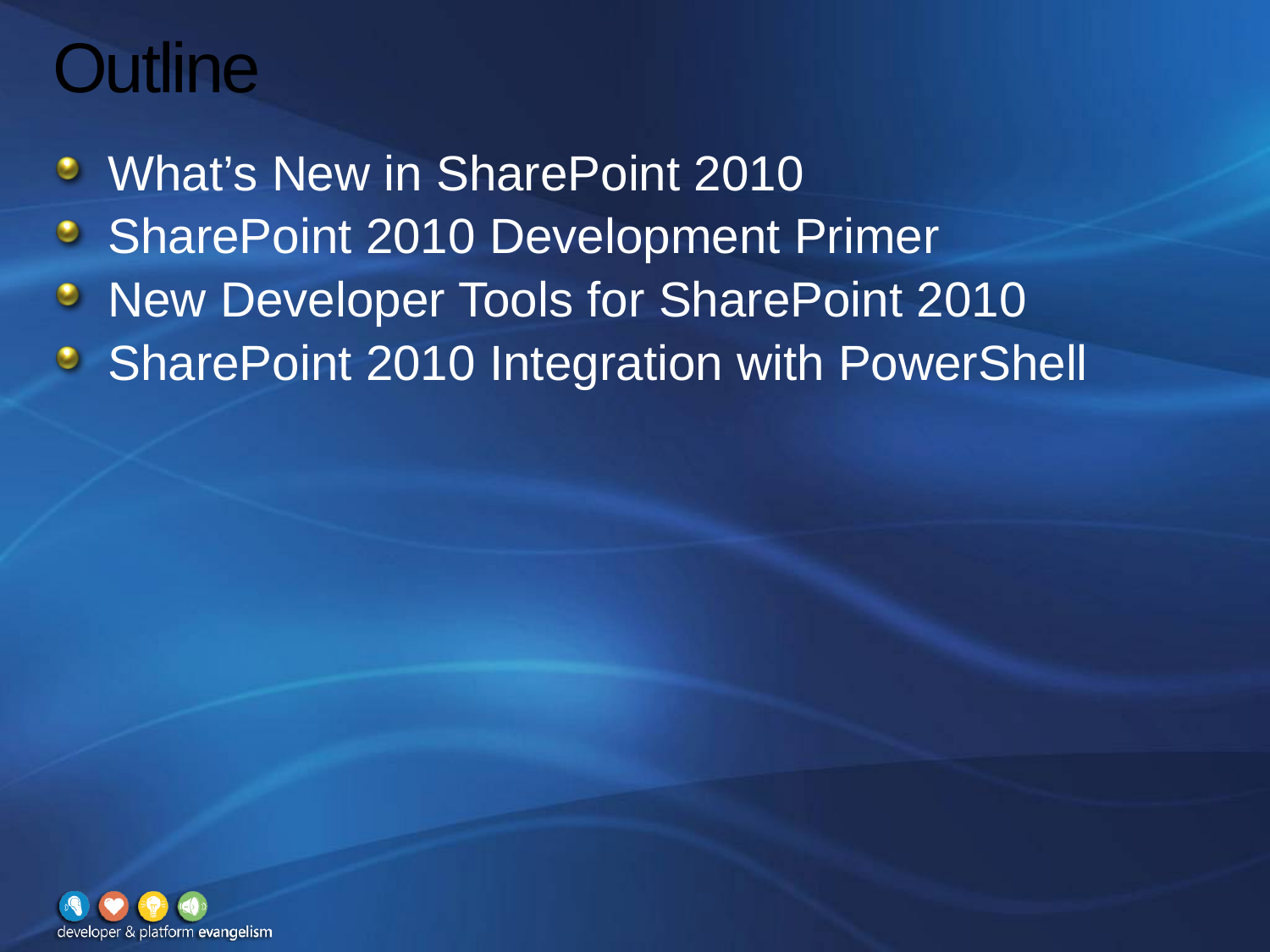

# Outline
What’s New in SharePoint 2010
SharePoint 2010 Development Primer
New Developer Tools for SharePoint 2010
SharePoint 2010 Integration with PowerShell